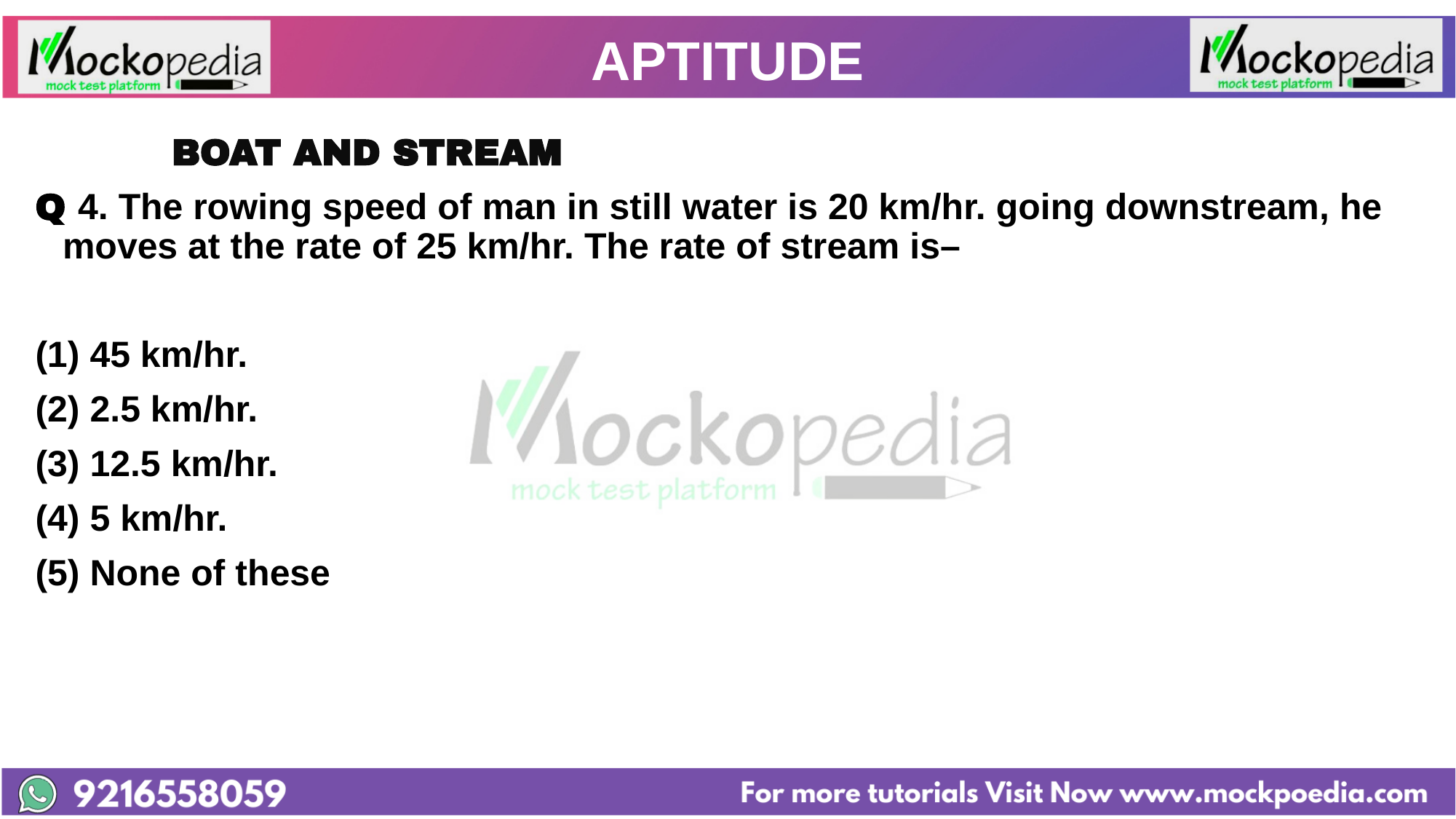

# APTITUDE
		BOAT AND STREAM
Q 4. The rowing speed of man in still water is 20 km/hr. going downstream, he moves at the rate of 25 km/hr. The rate of stream is–

45 km/hr.
(2) 2.5 km/hr.
(3) 12.5 km/hr.
(4) 5 km/hr.
(5) None of these